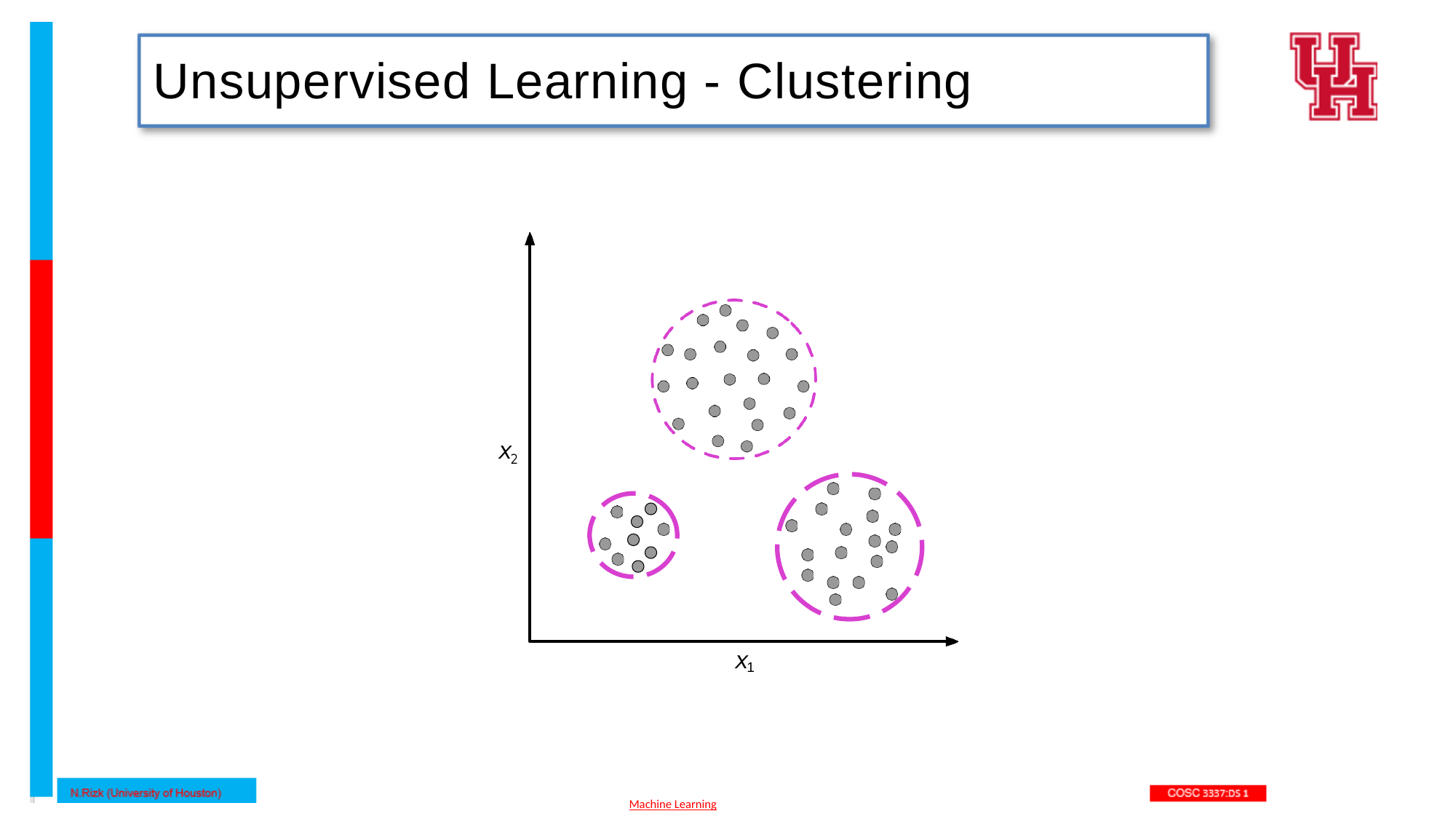

# Unsupervised Learning - Clustering

x2

x1
Machine Learning